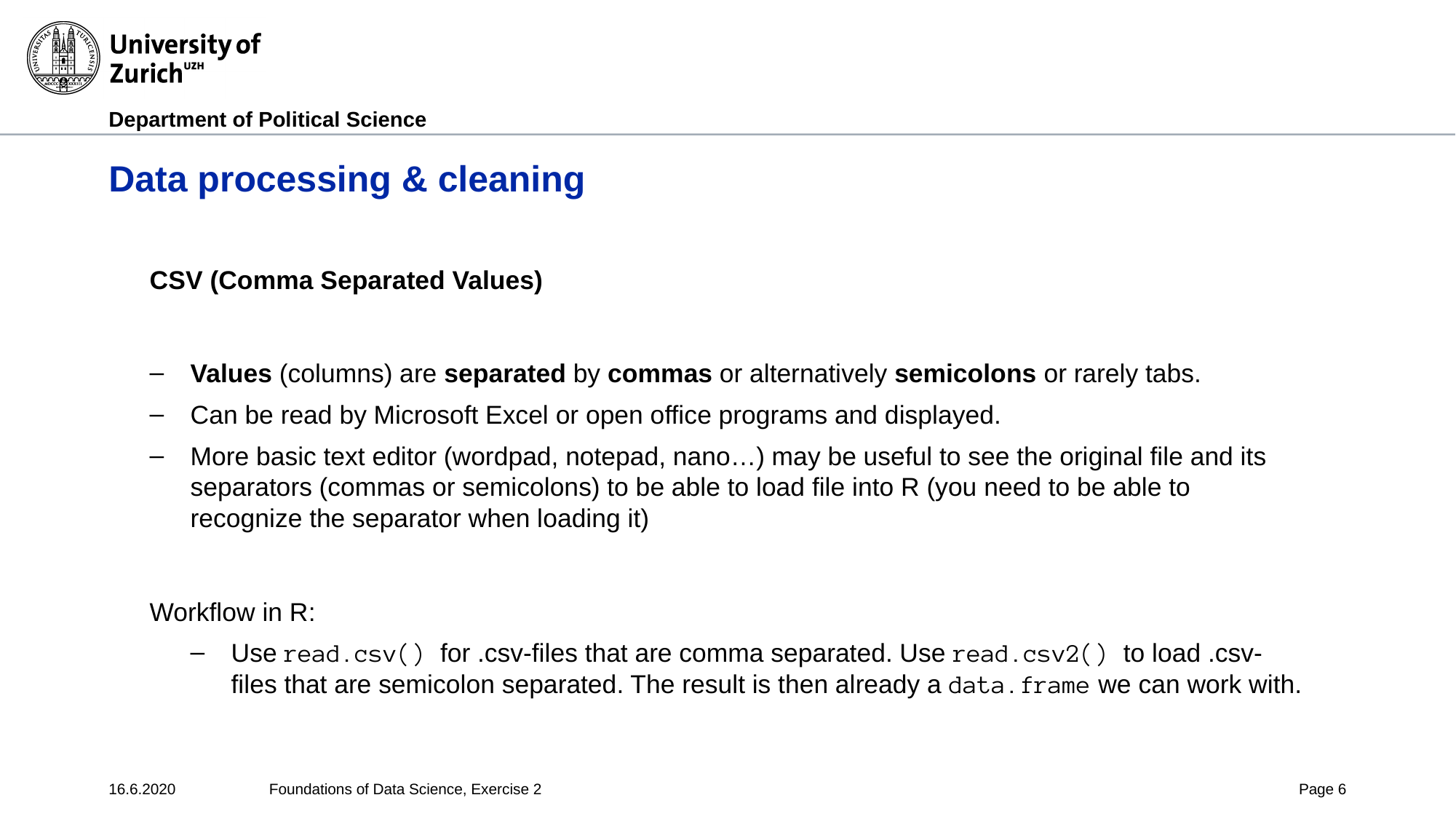

# Data processing & cleaning
CSV (Comma Separated Values)

Values (columns) are separated by commas or alternatively semicolons or rarely tabs.
Can be read by Microsoft Excel or open office programs and displayed.
More basic text editor (wordpad, notepad, nano…) may be useful to see the original file and its separators (commas or semicolons) to be able to load file into R (you need to be able to recognize the separator when loading it)

Workflow in R:
Use read.csv() for .csv-files that are comma separated. Use read.csv2() to load .csv-files that are semicolon separated. The result is then already a data.frame we can work with.
16.6.2020
Foundations of Data Science, Exercise 2
Page 6